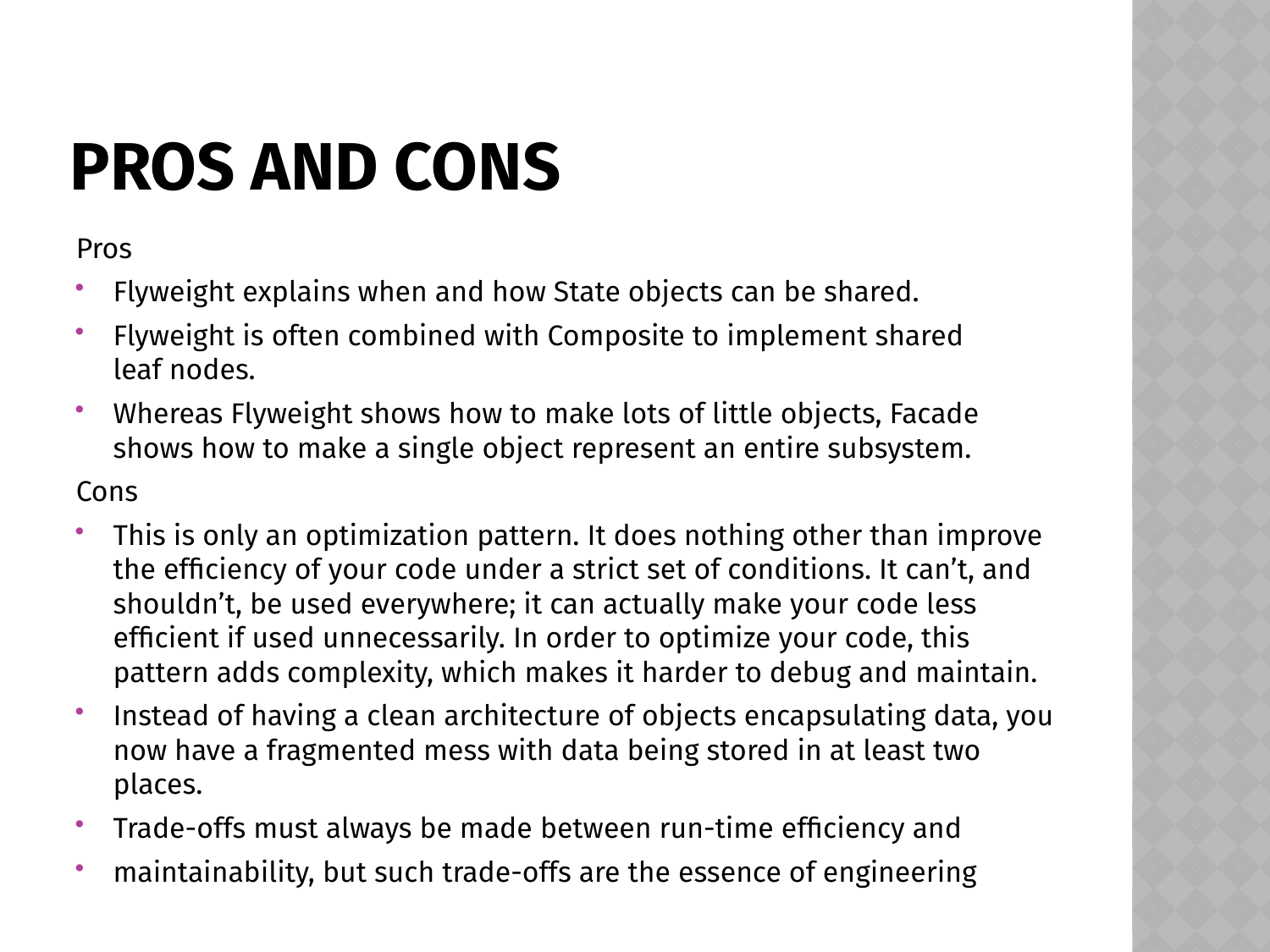

# Pros and Cons
Pros
Flyweight explains when and how State objects can be shared.
Flyweight is often combined with Composite to implement shared leaf nodes.
Whereas Flyweight shows how to make lots of little objects, Facade shows how to make a single object represent an entire subsystem.
Cons
This is only an optimization pattern. It does nothing other than improve the efficiency of your code under a strict set of conditions. It can’t, and shouldn’t, be used everywhere; it can actually make your code less efficient if used unnecessarily. In order to optimize your code, this pattern adds complexity, which makes it harder to debug and maintain.
Instead of having a clean architecture of objects encapsulating data, you now have a fragmented mess with data being stored in at least two places.
Trade-offs must always be made between run-time efficiency and
maintainability, but such trade-offs are the essence of engineering